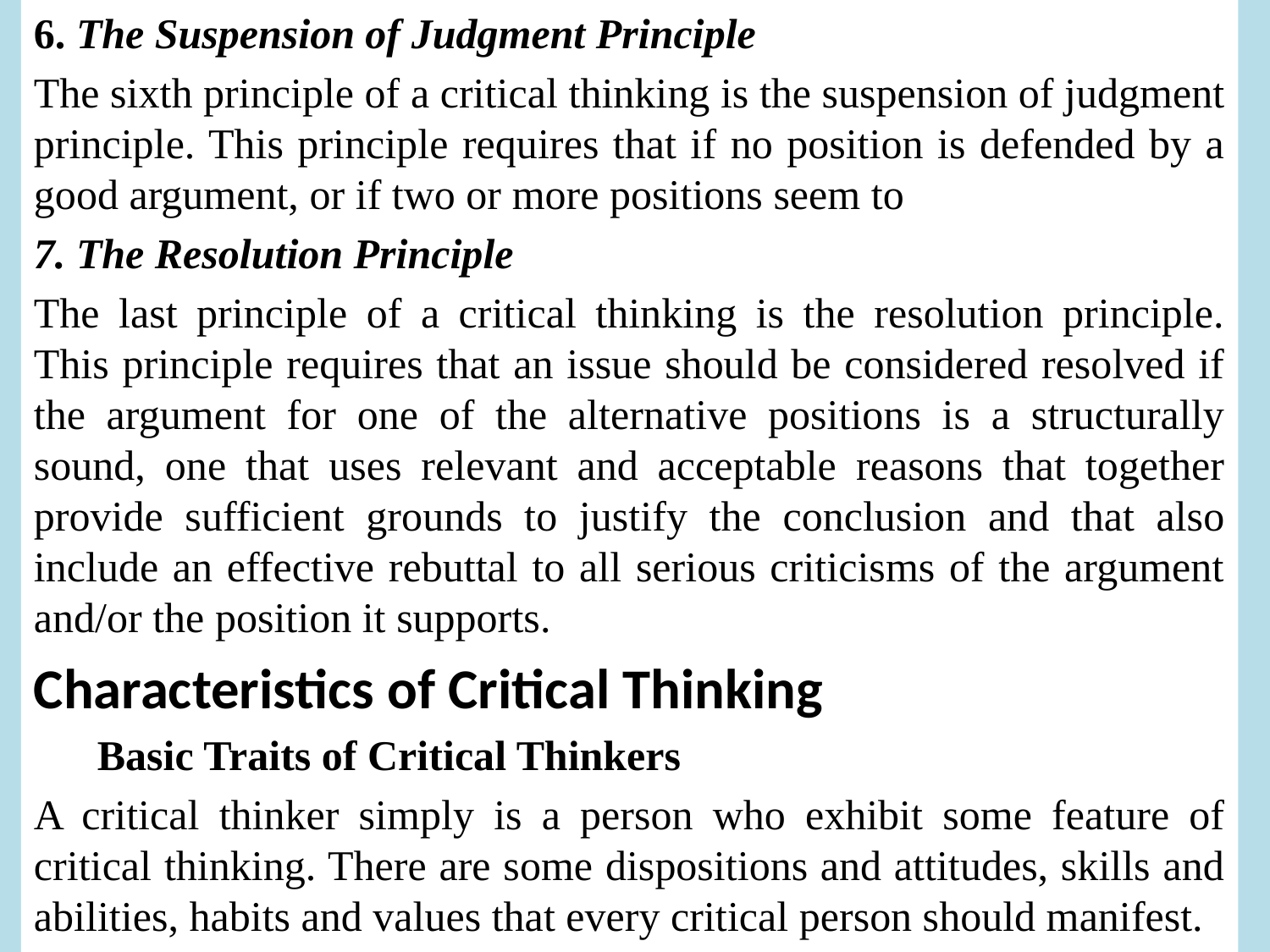

6. The Suspension of Judgment Principle
The sixth principle of a critical thinking is the suspension of judgment principle. This principle requires that if no position is defended by a good argument, or if two or more positions seem to
7. The Resolution Principle
The last principle of a critical thinking is the resolution principle. This principle requires that an issue should be considered resolved if the argument for one of the alternative positions is a structurally sound, one that uses relevant and acceptable reasons that together provide sufficient grounds to justify the conclusion and that also include an effective rebuttal to all serious criticisms of the argument and/or the position it supports.
Characteristics of Critical Thinking
Basic Traits of Critical Thinkers
A critical thinker simply is a person who exhibit some feature of critical thinking. There are some dispositions and attitudes, skills and abilities, habits and values that every critical person should manifest.